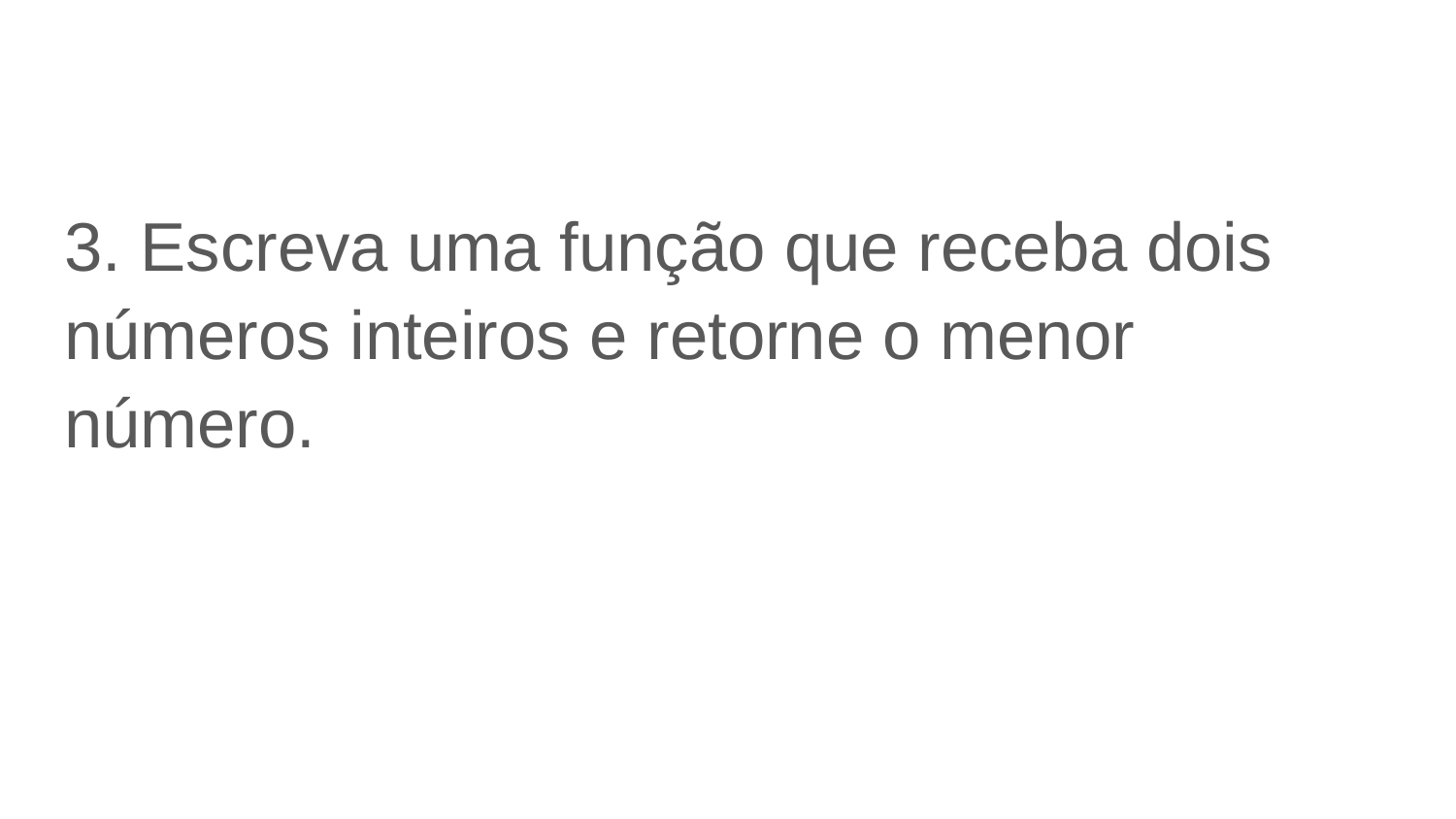

#
3. Escreva uma função que receba dois números inteiros e retorne o menor número.